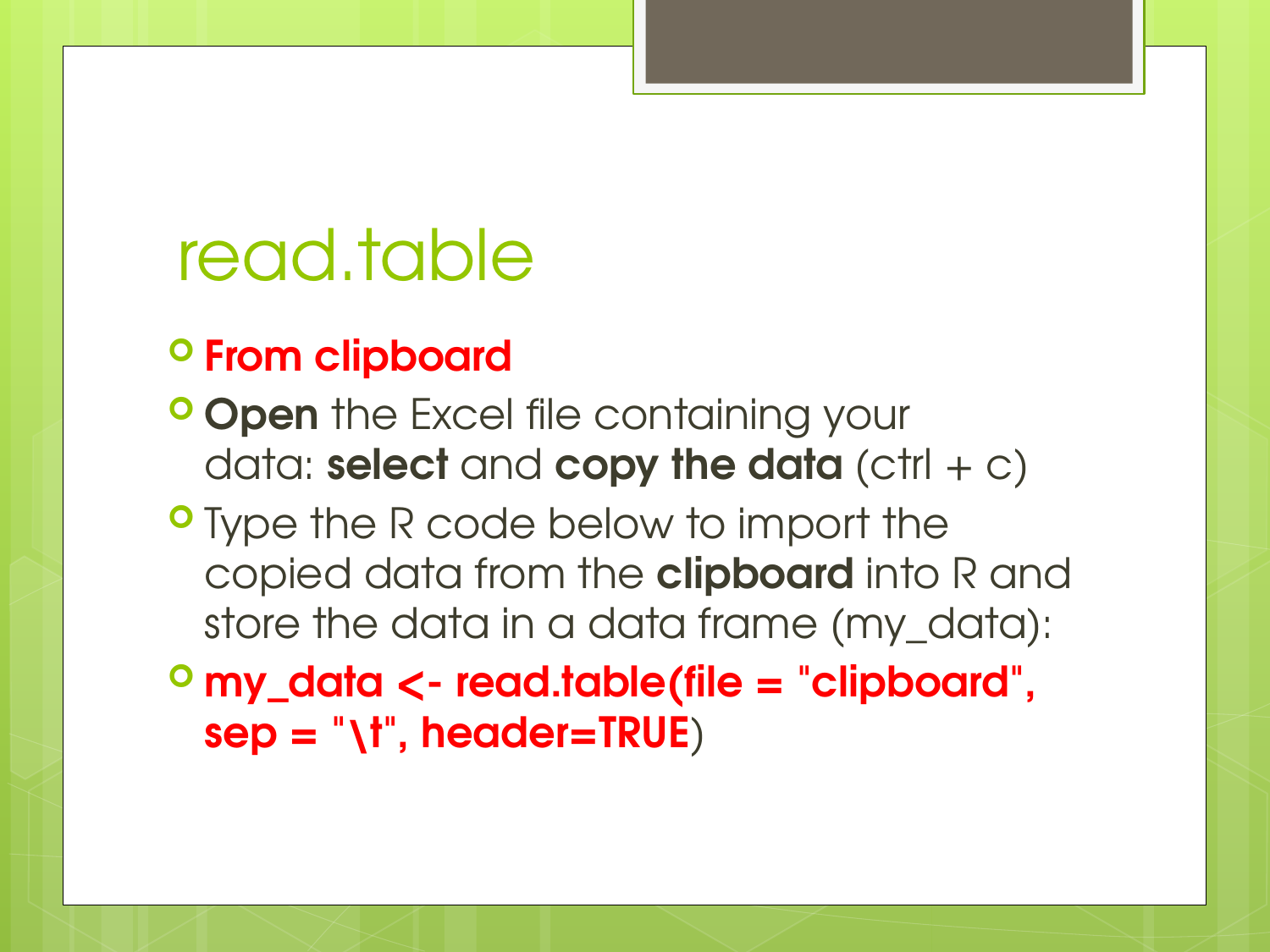

# read.table
From clipboard
Open the Excel file containing your data: select and copy the data (ctrl + c)
Type the R code below to import the copied data from the clipboard into R and store the data in a data frame (my_data):
my_data <- read.table(file = "clipboard", sep = "\t", header=TRUE)